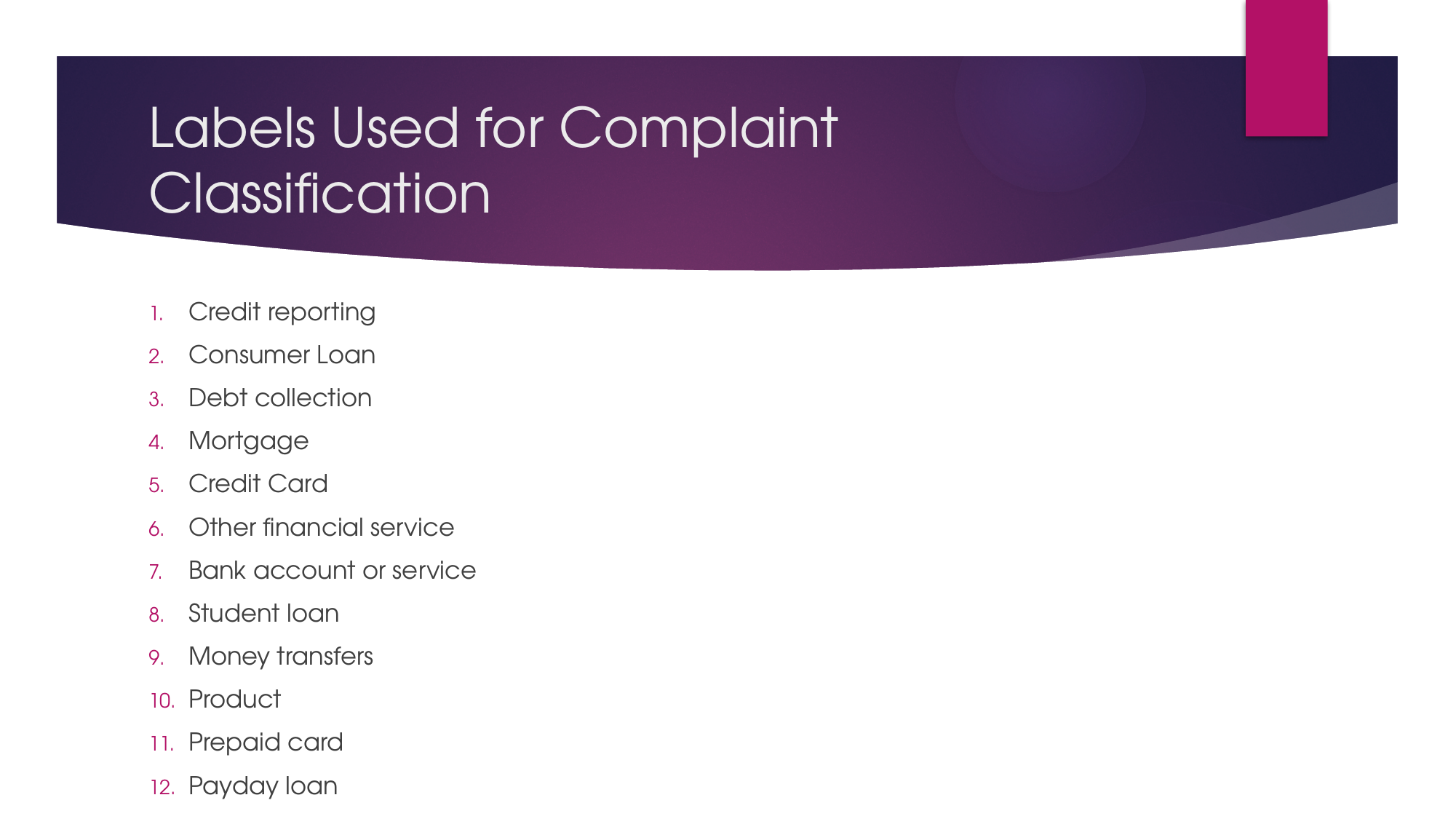

# Labels Used for Complaint Classification

Credit reporting
Consumer Loan
Debt collection
Mortgage
Credit Card
Other financial service
Bank account or service
Student loan
Money transfers
Product
Prepaid card
Payday loan